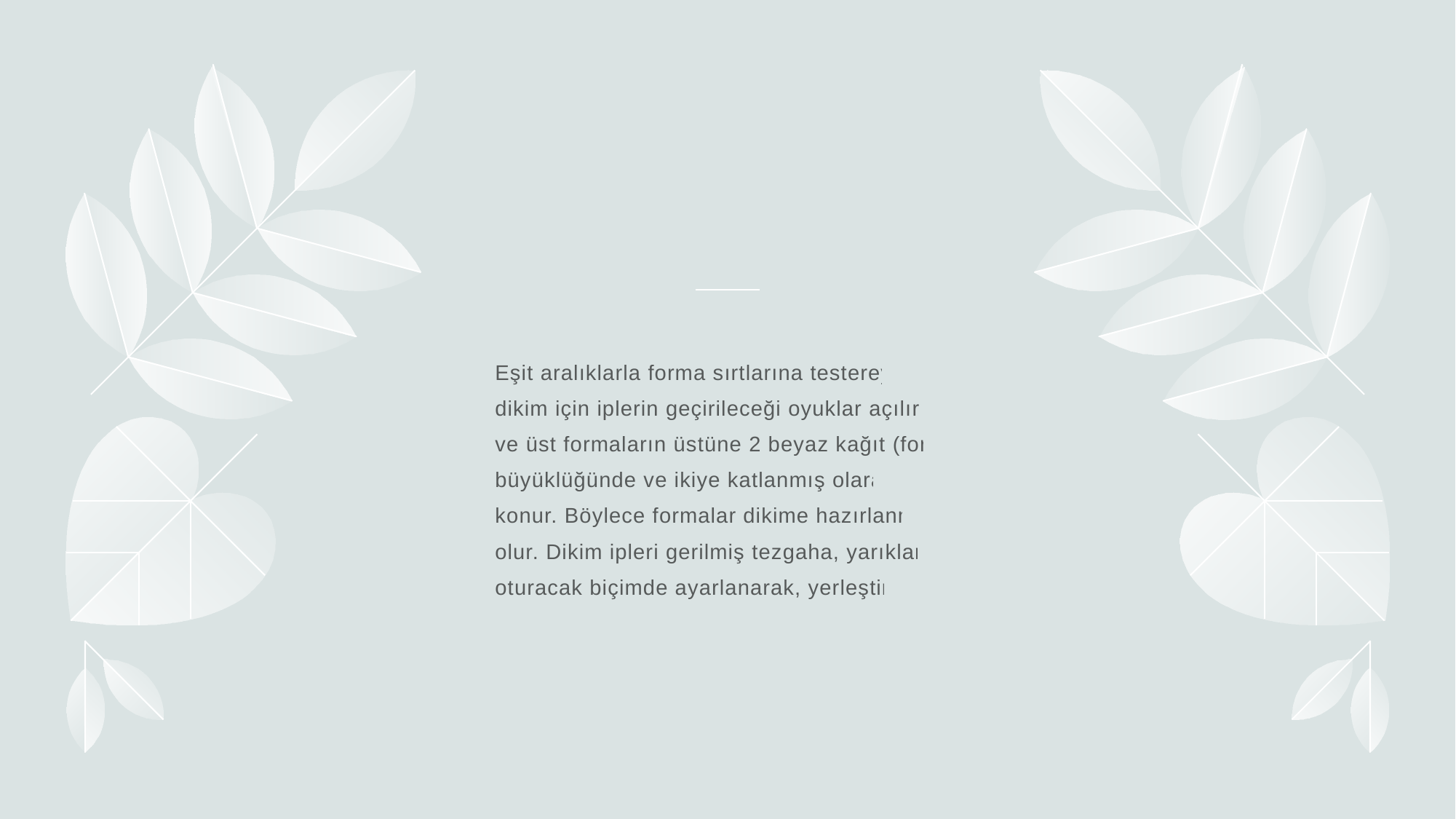

#

Eşit aralıklarla forma sırtlarına testereyle, dikim için iplerin geçirileceği oyuklar açılır. Alt ve üst formaların üstüne 2 beyaz kağıt (forma büyüklüğünde ve ikiye katlanmış olarak) konur. Böylece formalar dikime hazırlanmış olur. Dikim ipleri gerilmiş tezgaha, yarıklarına oturacak biçimde ayarlanarak, yerleştirilir.